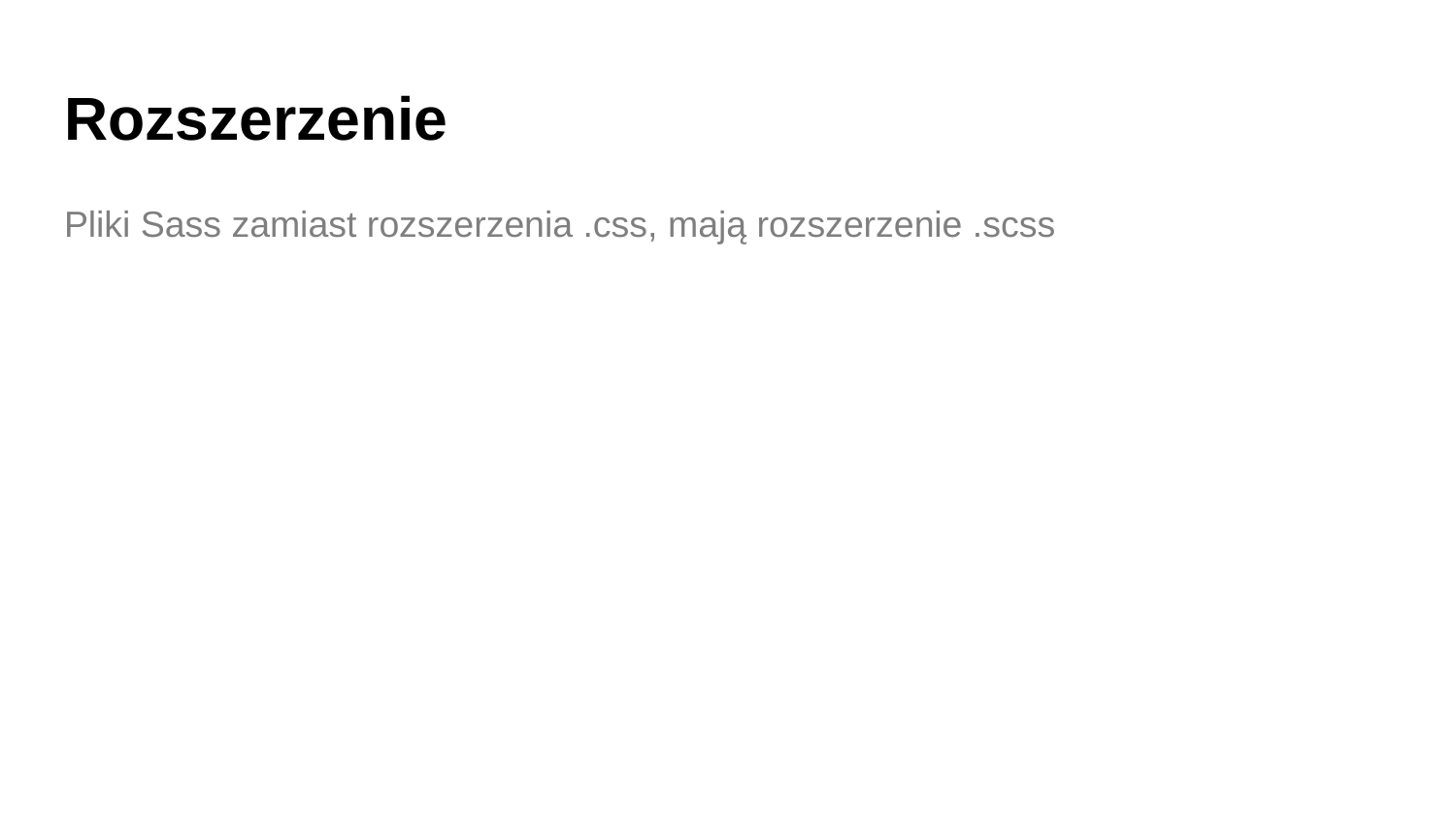

# Rozszerzenie
Pliki Sass zamiast rozszerzenia .css, mają rozszerzenie .scss